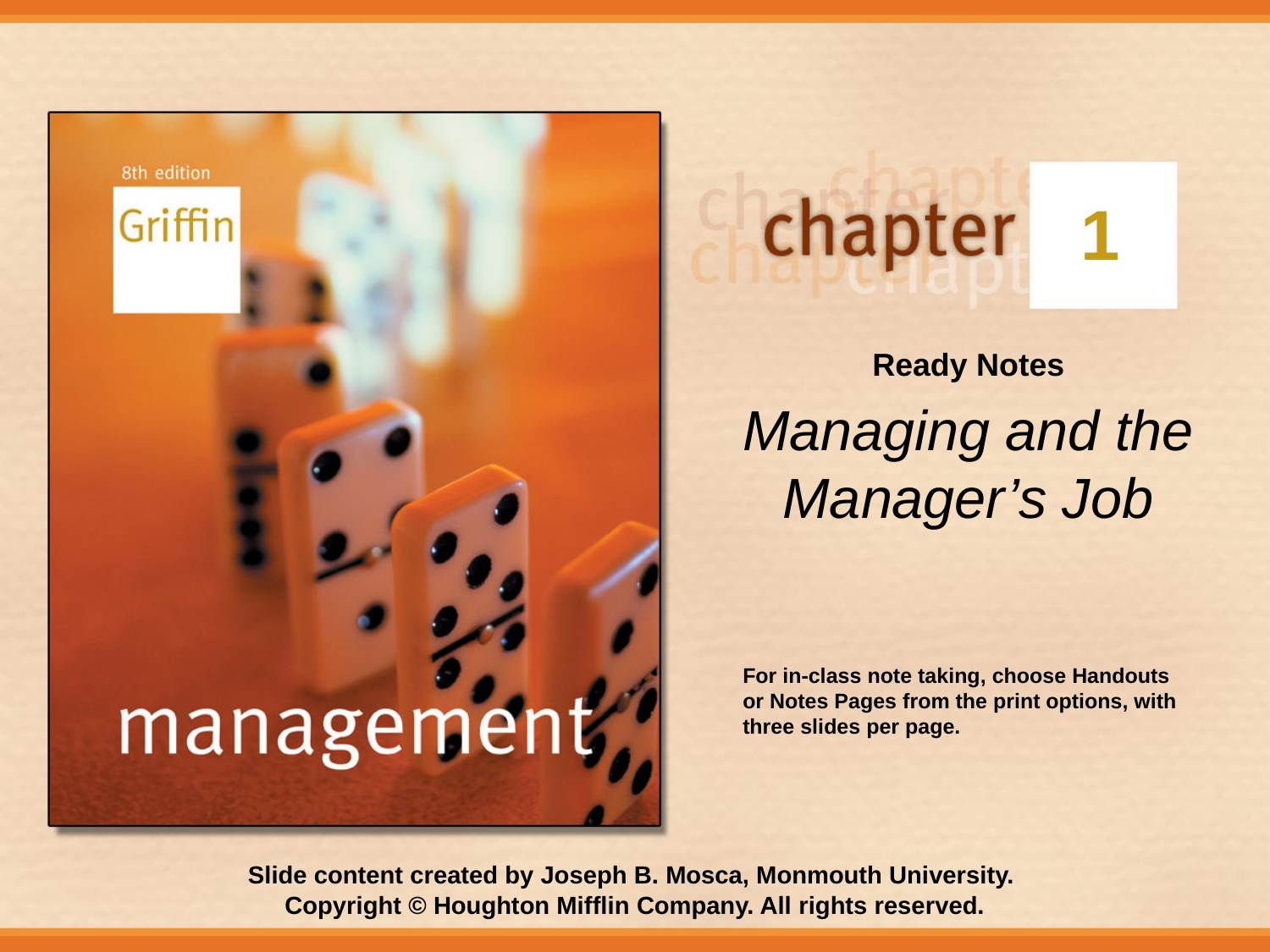

# 1
Ready Notes
Managing and the Manager’s Job
For in-class note taking, choose Handouts or Notes Pages from the print options, with three slides per page.